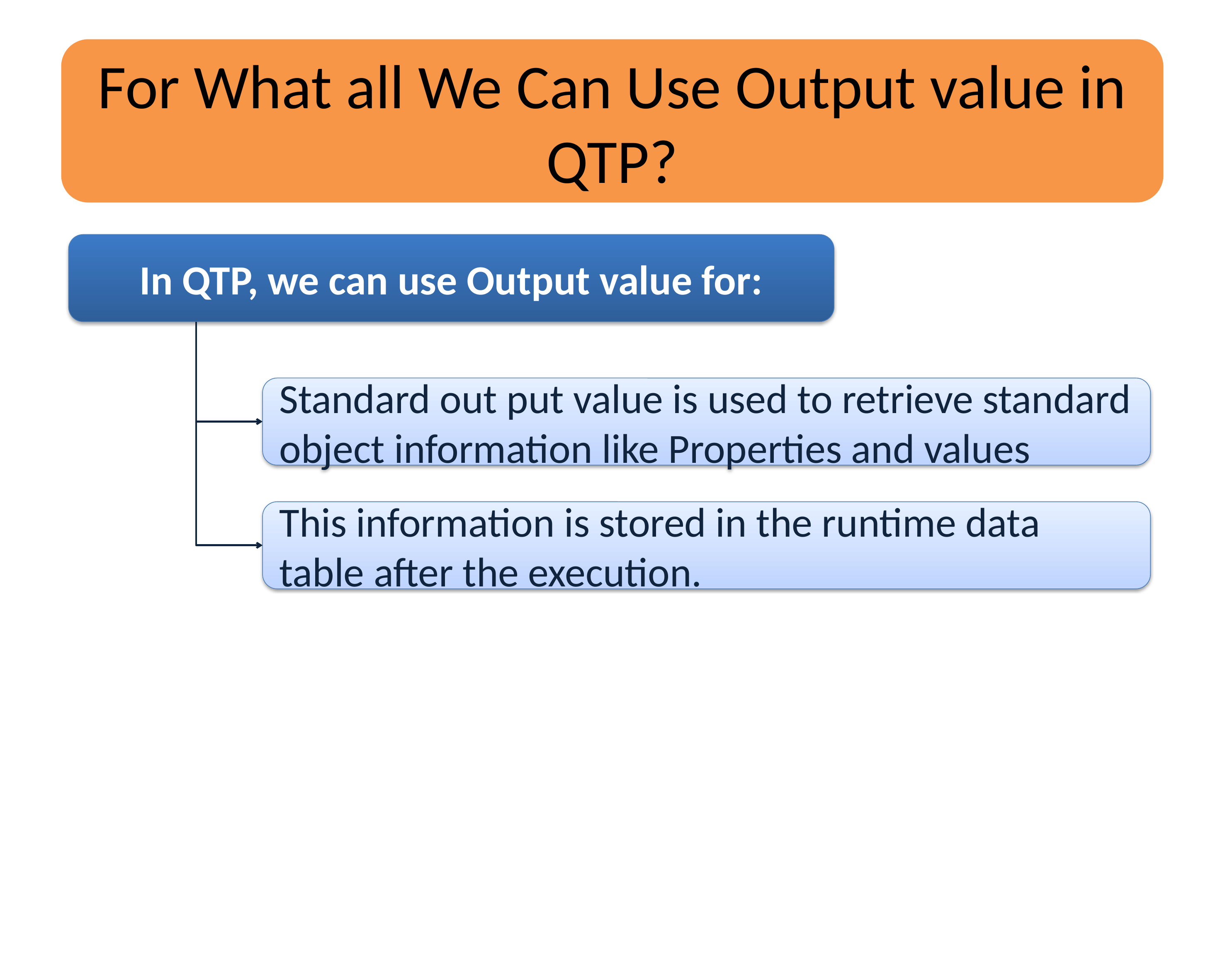

For What all We Can Use Output value in QTP?
In QTP, we can use Output value for:

Standard out put value is used to retrieve standard object information like Properties and values
This information is stored in the runtime data table after the execution.